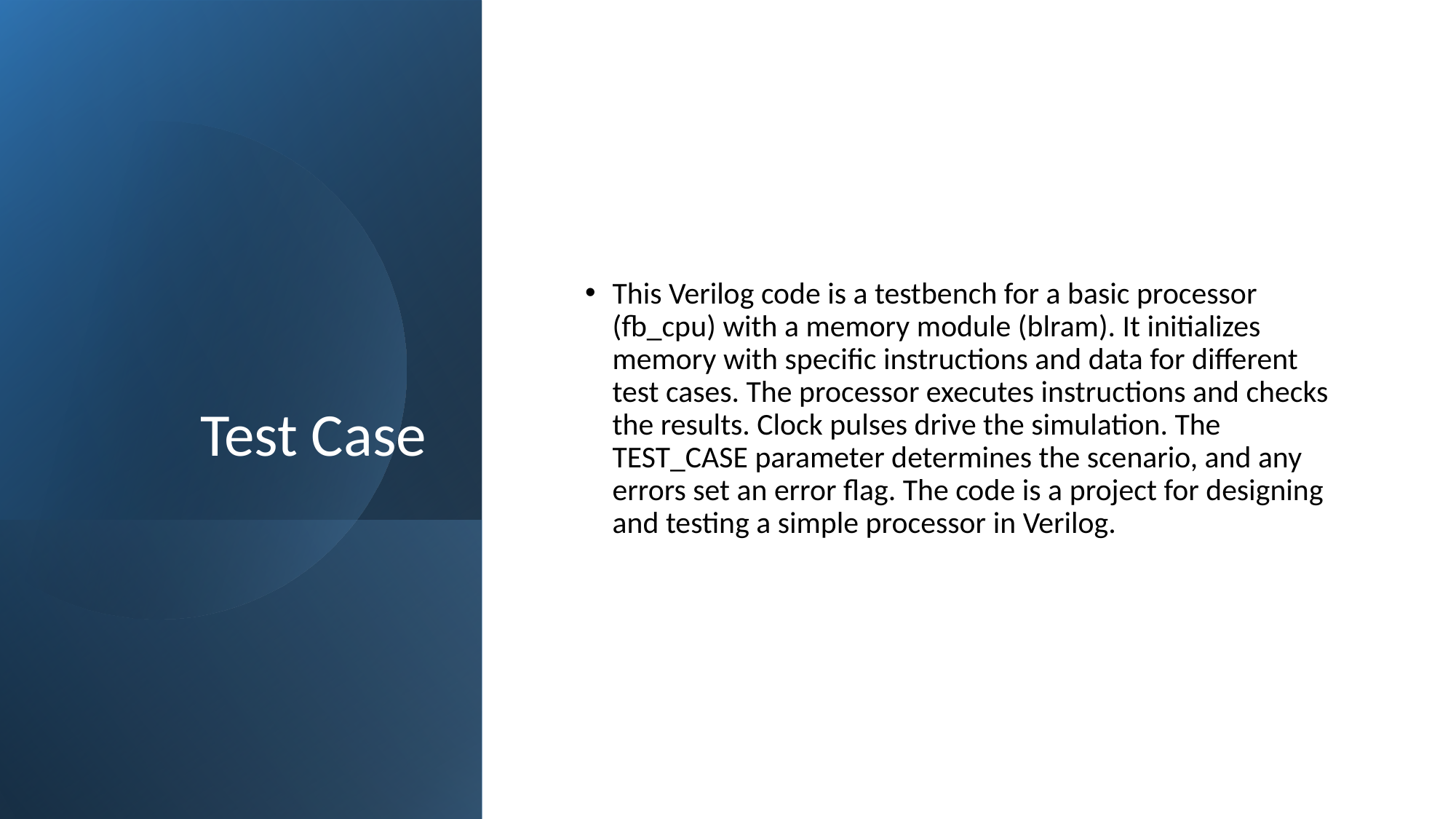

# Test Case
This Verilog code is a testbench for a basic processor (fb_cpu) with a memory module (blram). It initializes memory with specific instructions and data for different test cases. The processor executes instructions and checks the results. Clock pulses drive the simulation. The TEST_CASE parameter determines the scenario, and any errors set an error flag. The code is a project for designing and testing a simple processor in Verilog.